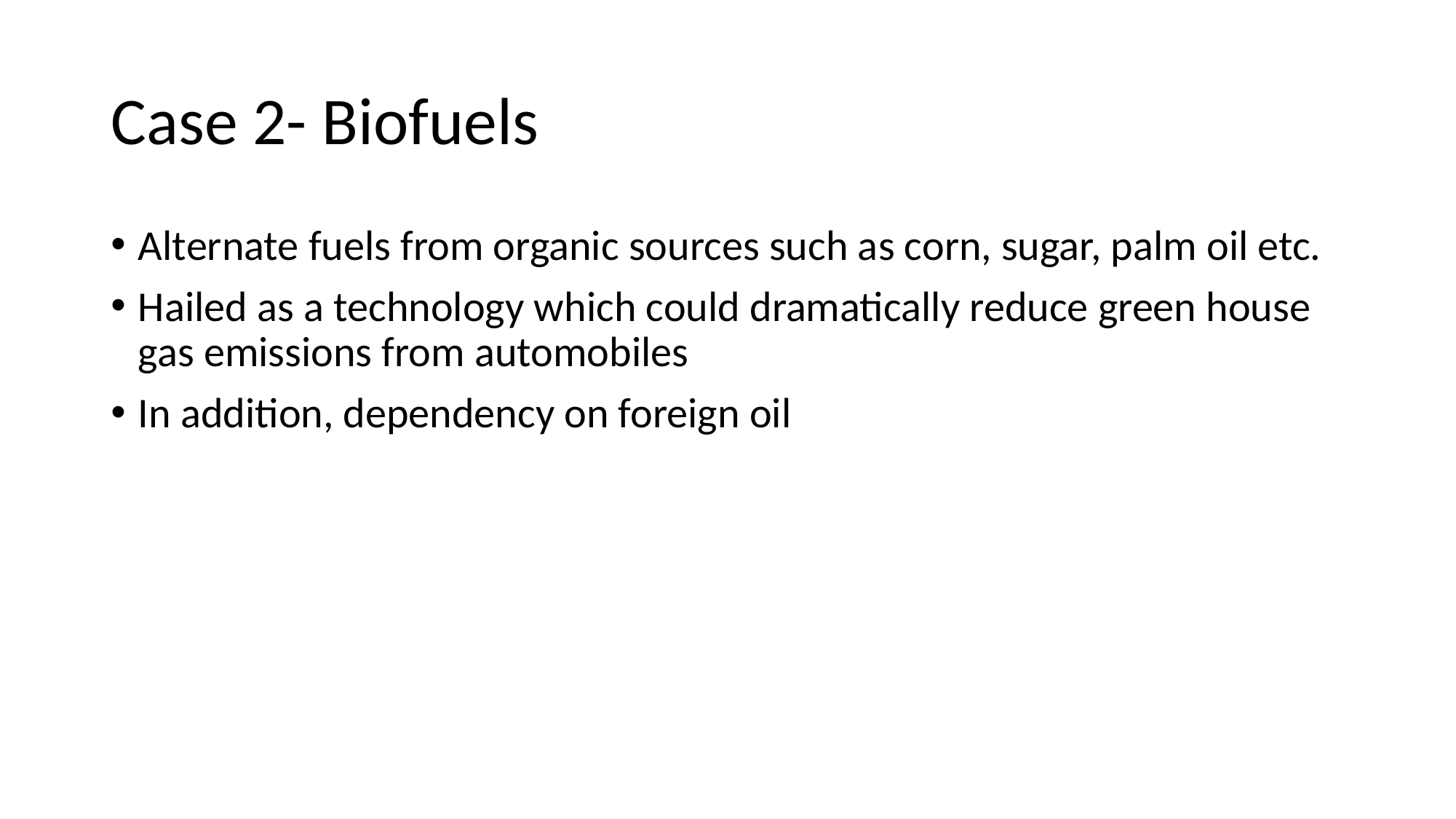

# Case 2- Biofuels
Alternate fuels from organic sources such as corn, sugar, palm oil etc.
Hailed as a technology which could dramatically reduce green house gas emissions from automobiles
In addition, dependency on foreign oil